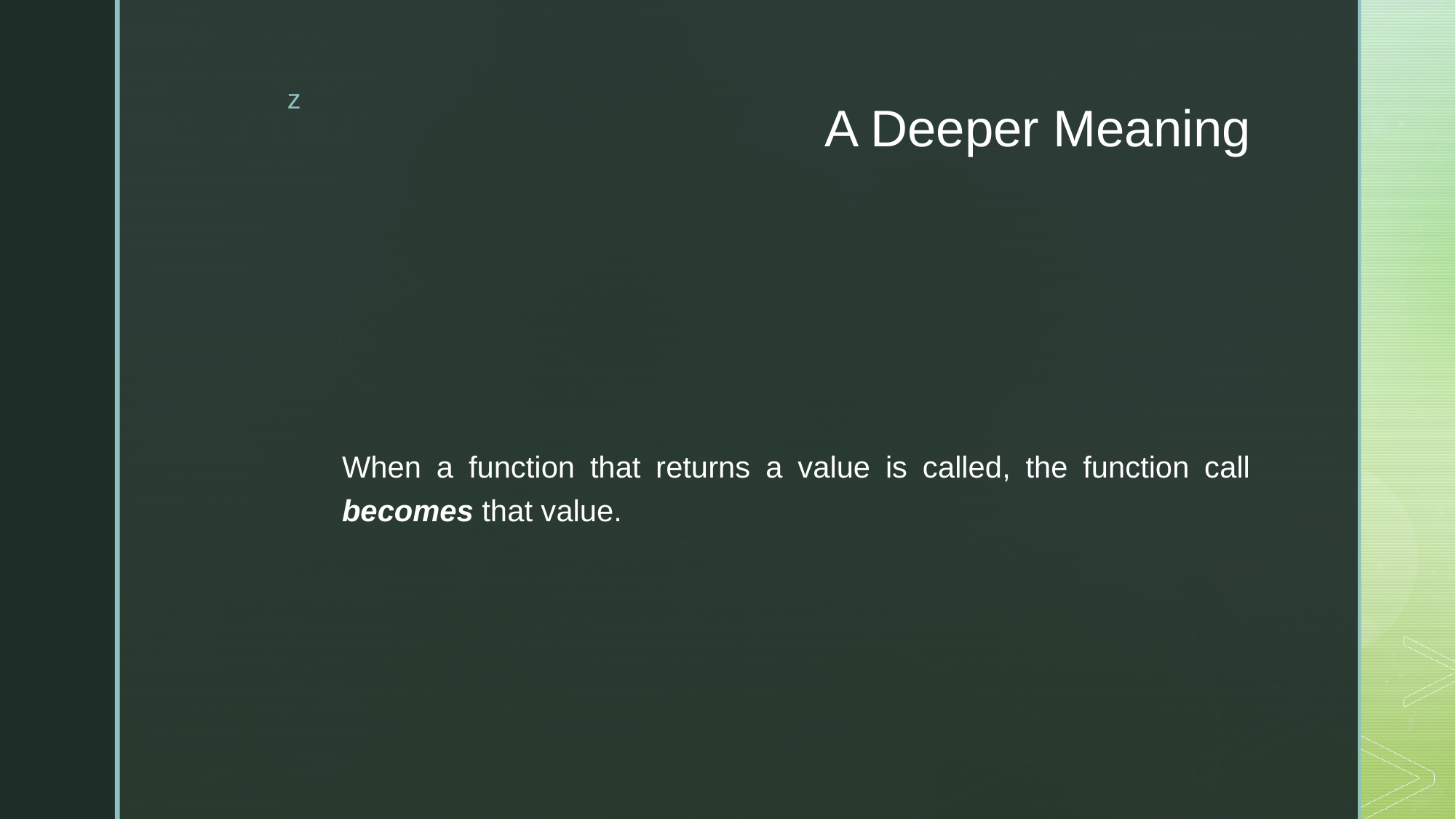

# A Deeper Meaning
When a function that returns a value is called, the function call becomes that value.